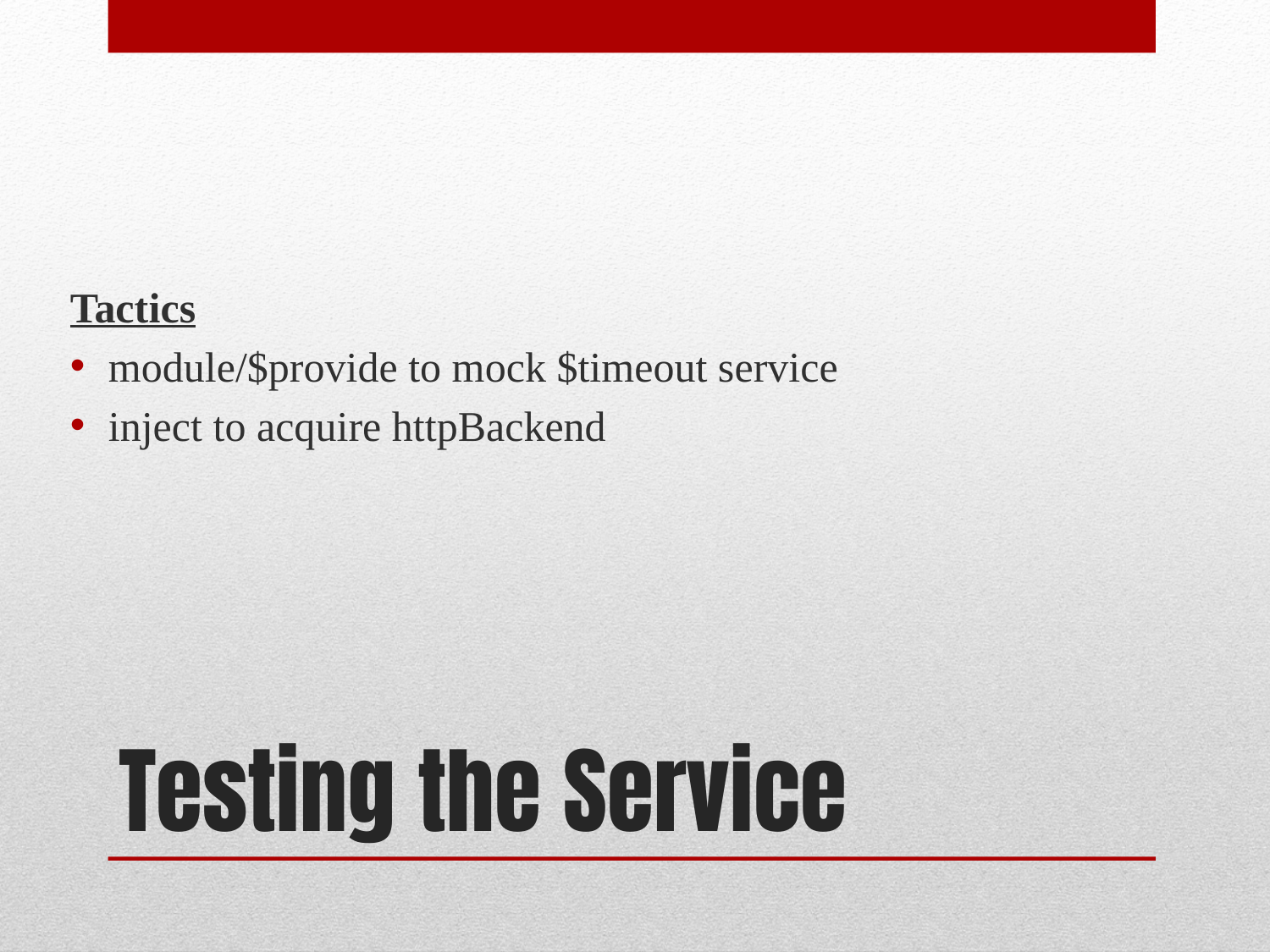

Tactics
module/$provide to mock $timeout service
inject to acquire httpBackend
# Testing the Service